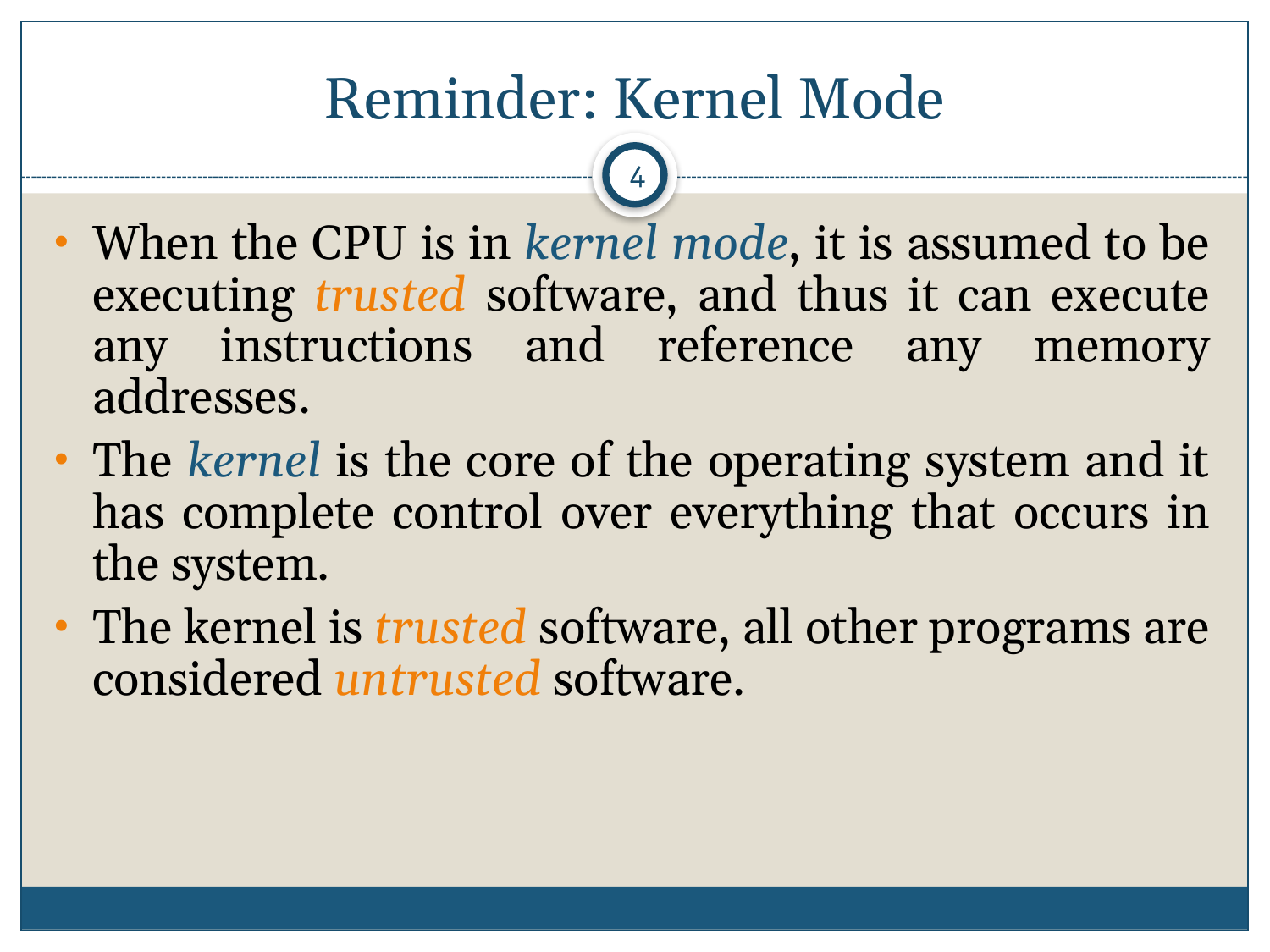

# Reminder: Kernel Mode
4
When the CPU is in kernel mode, it is assumed to be executing trusted software, and thus it can execute any instructions and reference any memory addresses.
The kernel is the core of the operating system and it has complete control over everything that occurs in the system.
The kernel is trusted software, all other programs are considered untrusted software.